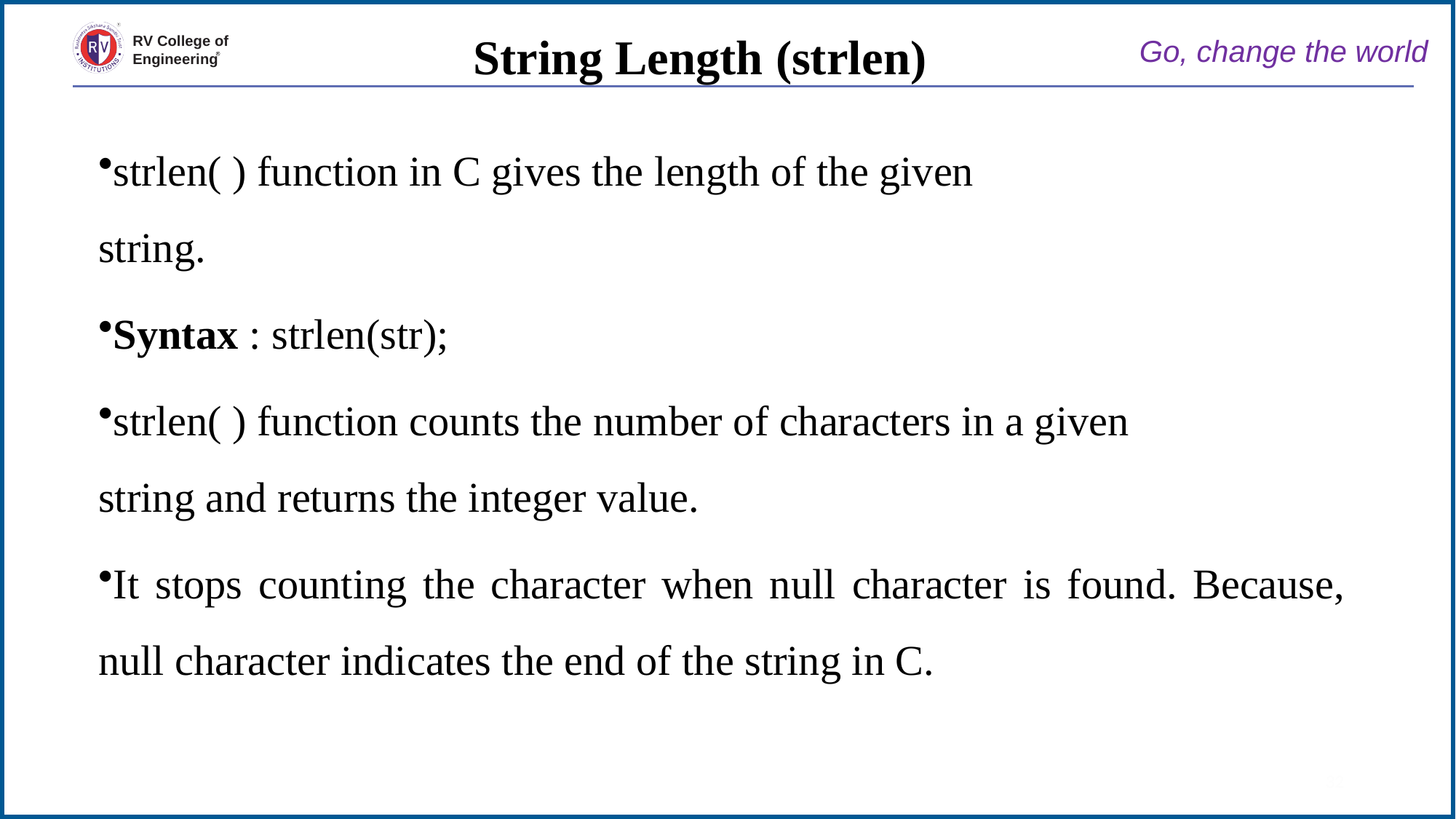

String Length (strlen)

Go, change the world
RV College of
Engineering

strlen( ) function in C gives the length of the given
string.
Syntax : strlen(str);
strlen( ) function counts the number of characters in a given
string and returns the integer value.
It stops counting the character when null character is found. Because, null character indicates the end of the string in C.
32